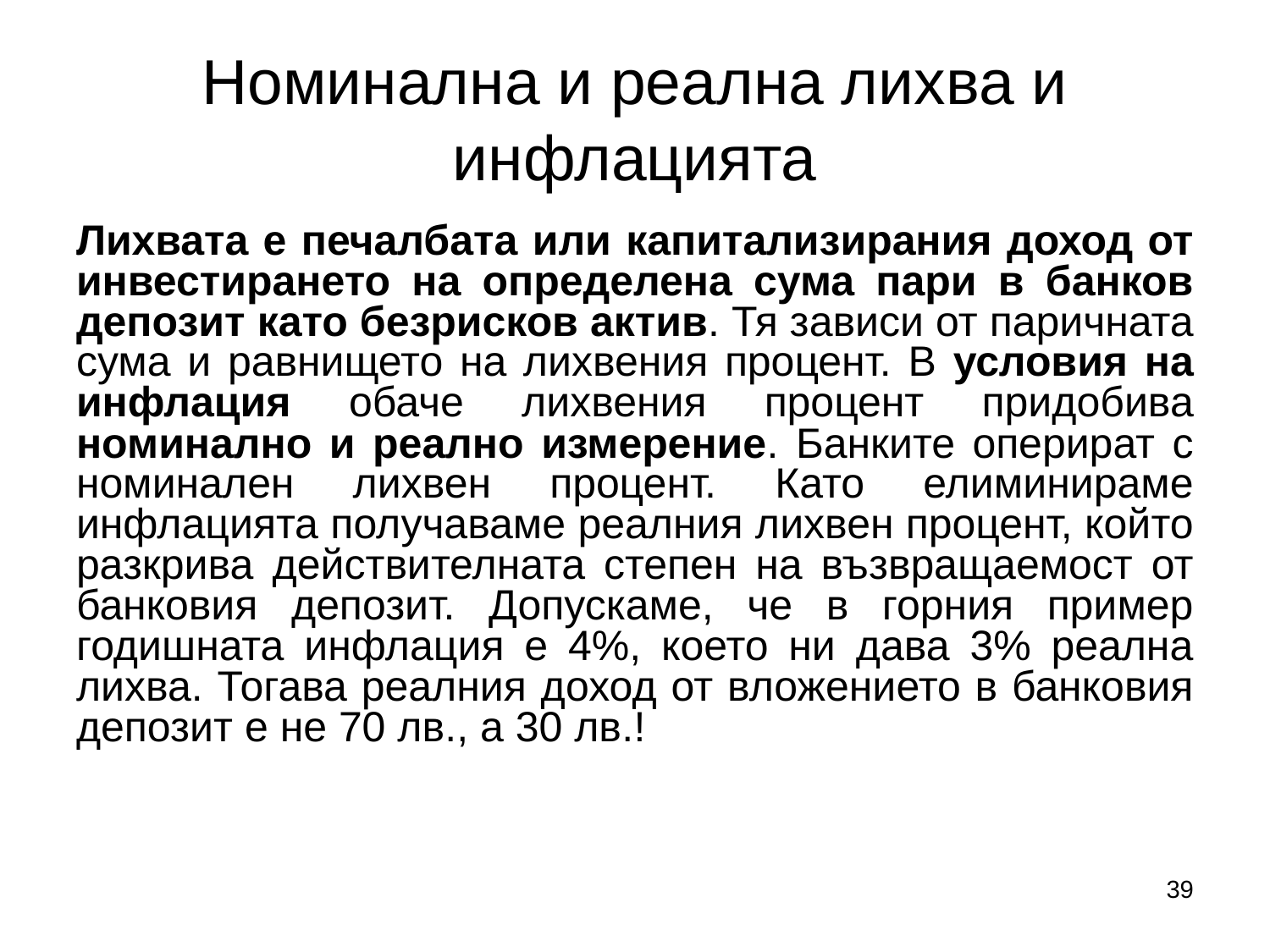

# Номинална и реална лихва и инфлацията
Лихвата е печалбата или капитализирания доход от инвестирането на определена сума пари в банков депозит като безрисков актив. Тя зависи от паричната сума и равнището на лихвения процент. В условия на инфлация обаче лихвения процент придобива номинално и реално измерение. Банките оперират с номинален лихвен процент. Като елиминираме инфлацията получаваме реалния лихвен процент, който разкрива действителната степен на възвращаемост от банковия депозит. Допускаме, че в горния пример годишната инфлация е 4%, което ни дава 3% реална лихва. Тогава реалния доход от вложението в банковия депозит е не 70 лв., а 30 лв.!
39